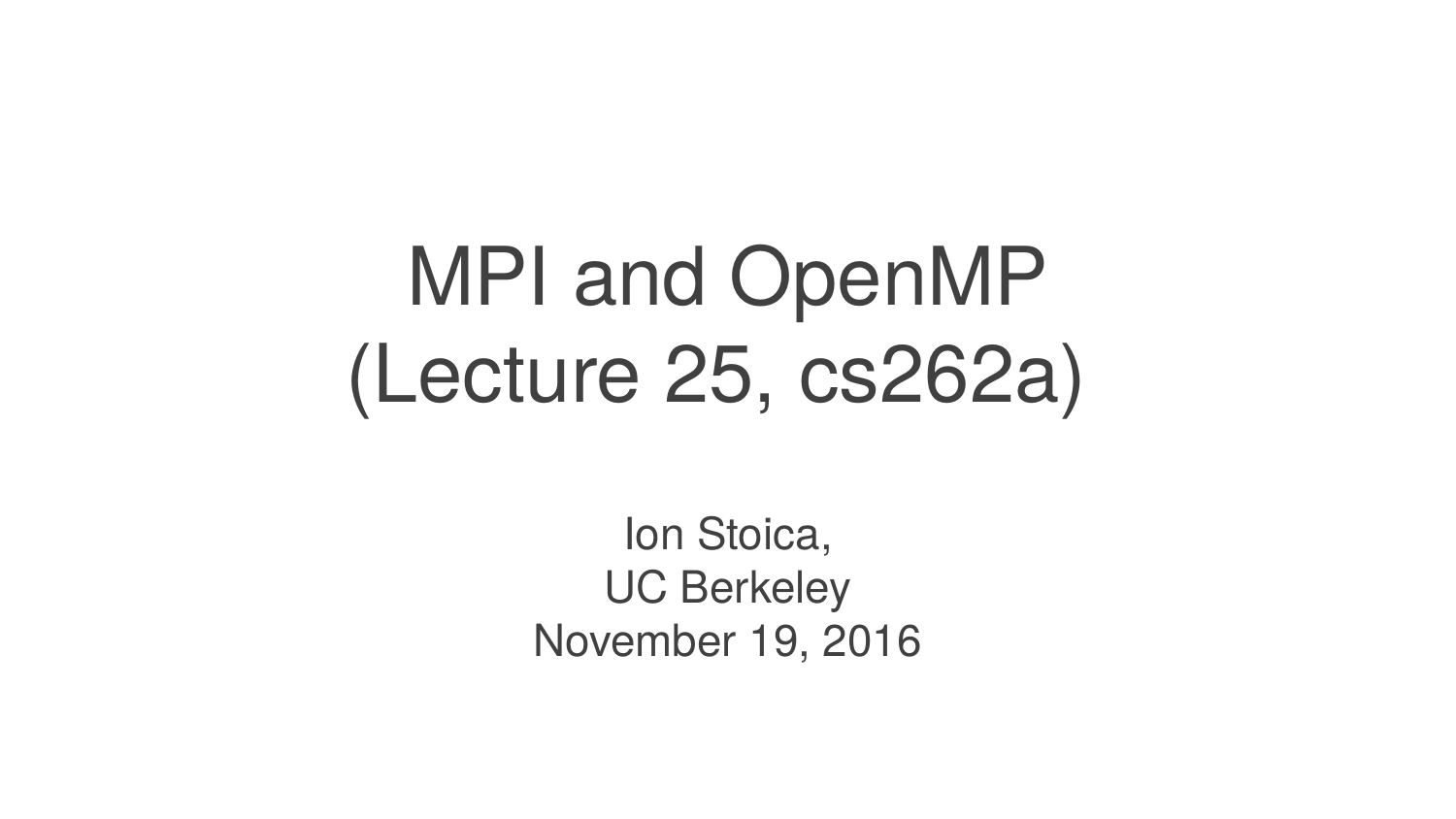

# MPI and OpenMP (Lecture 25, cs262a)
Ion Stoica,
UC Berkeley
November 19, 2016